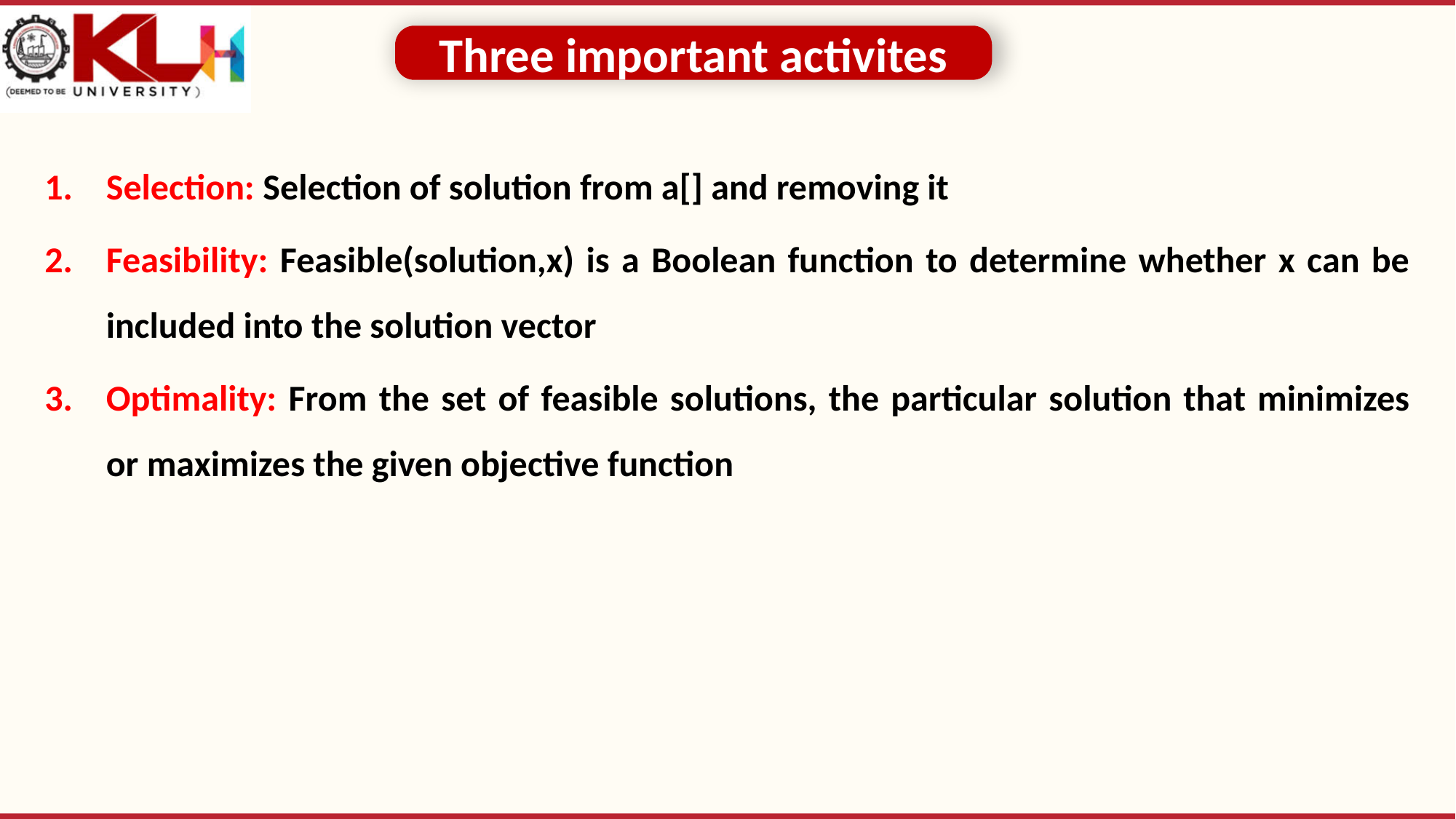

Three important activites
Selection: Selection of solution from a[] and removing it
Feasibility: Feasible(solution,x) is a Boolean function to determine whether x can be included into the solution vector
Optimality: From the set of feasible solutions, the particular solution that minimizes or maximizes the given objective function